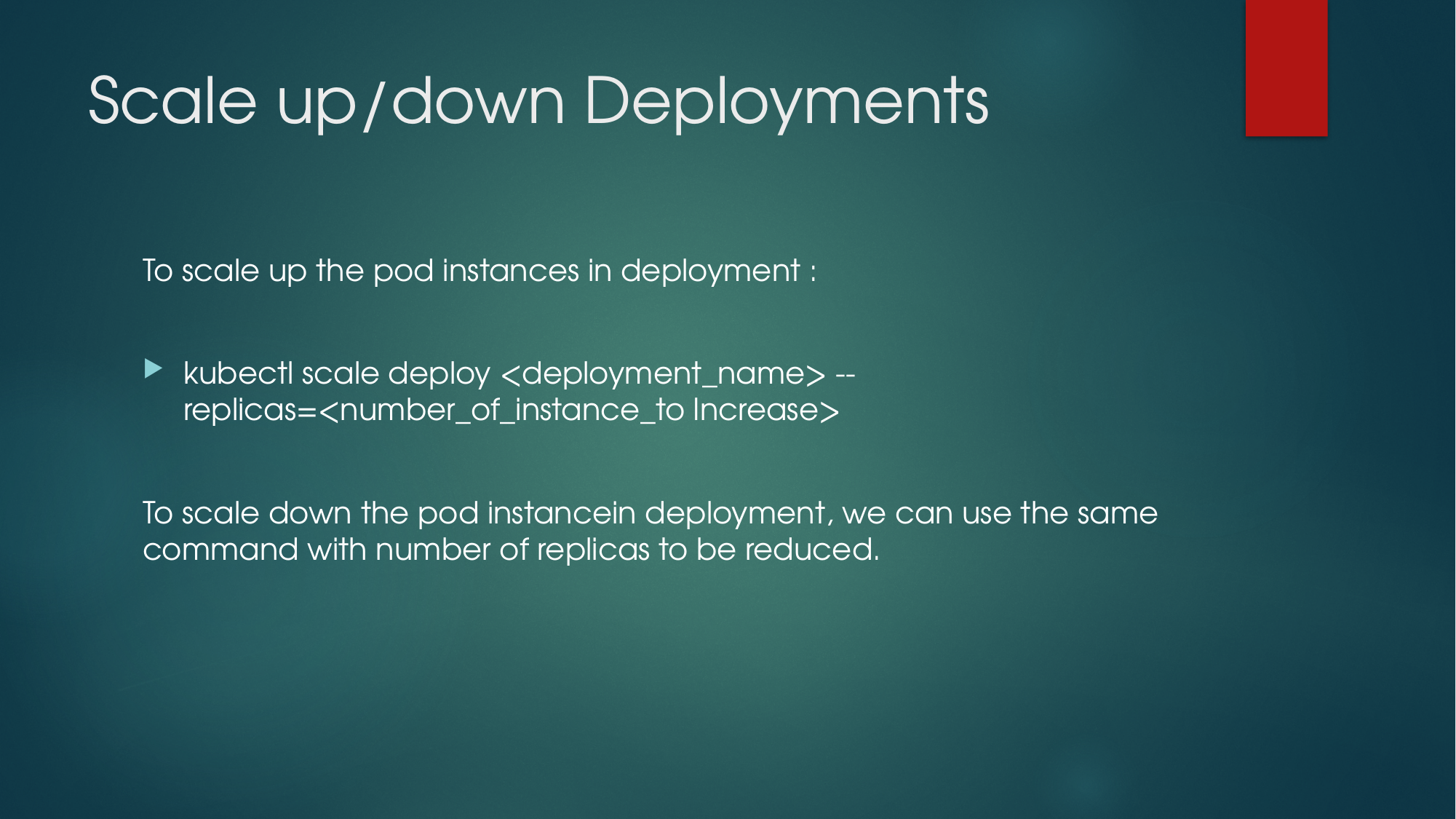

# Scale up/down Deployments
To scale up the pod instances in deployment :

kubectl scale deploy <deployment_name> --replicas=<number_of_instance_to Increase>

To scale down the pod instancein deployment, we can use the same command with number of replicas to be reduced.